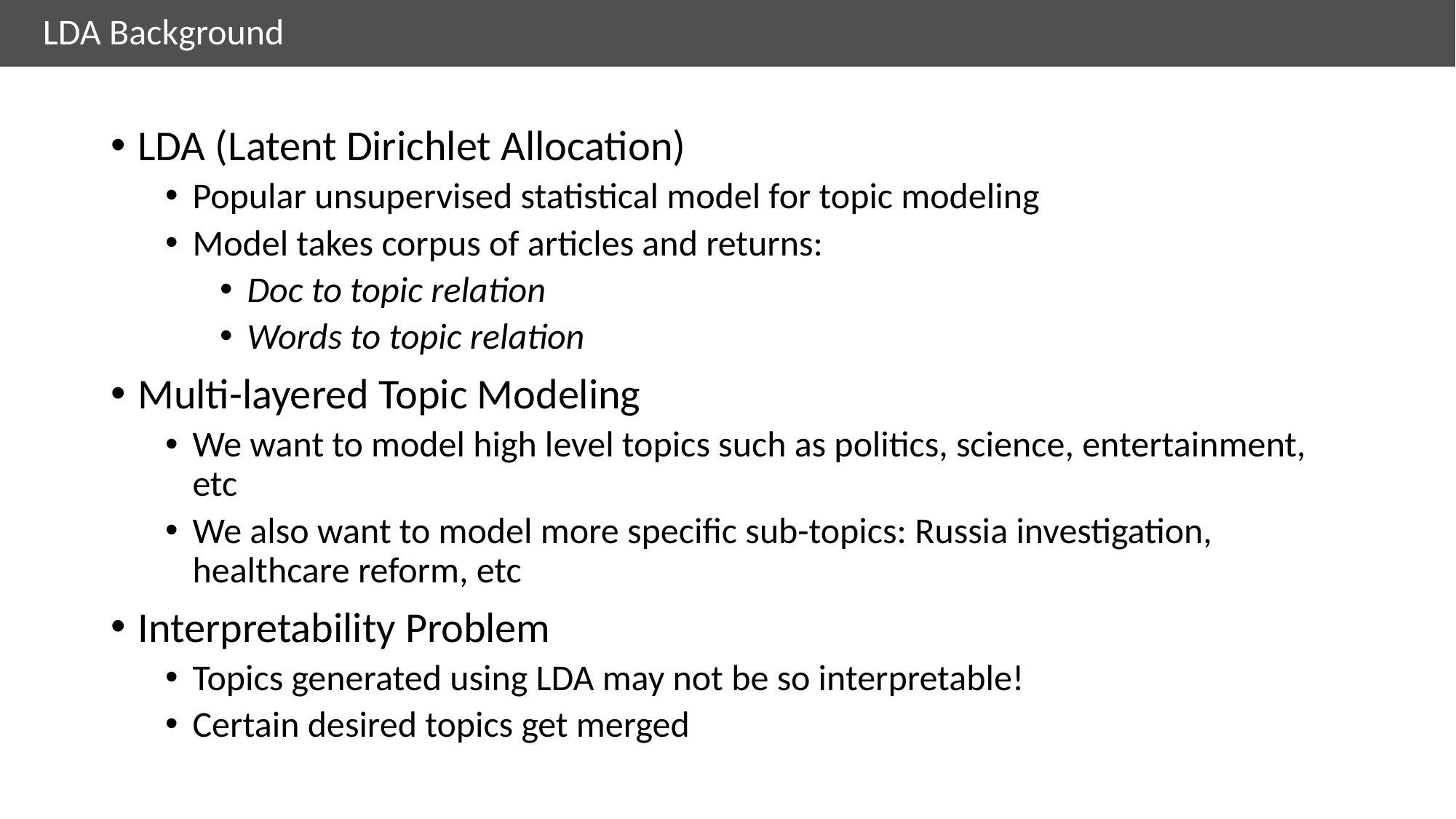

# LDA Background
LDA (Latent Dirichlet Allocation)
Popular unsupervised statistical model for topic modeling
Model takes corpus of articles and returns:
Doc to topic relation
Words to topic relation
Multi-layered Topic Modeling
We want to model high level topics such as politics, science, entertainment, etc
We also want to model more specific sub-topics: Russia investigation, healthcare reform, etc
Interpretability Problem
Topics generated using LDA may not be so interpretable!
Certain desired topics get merged